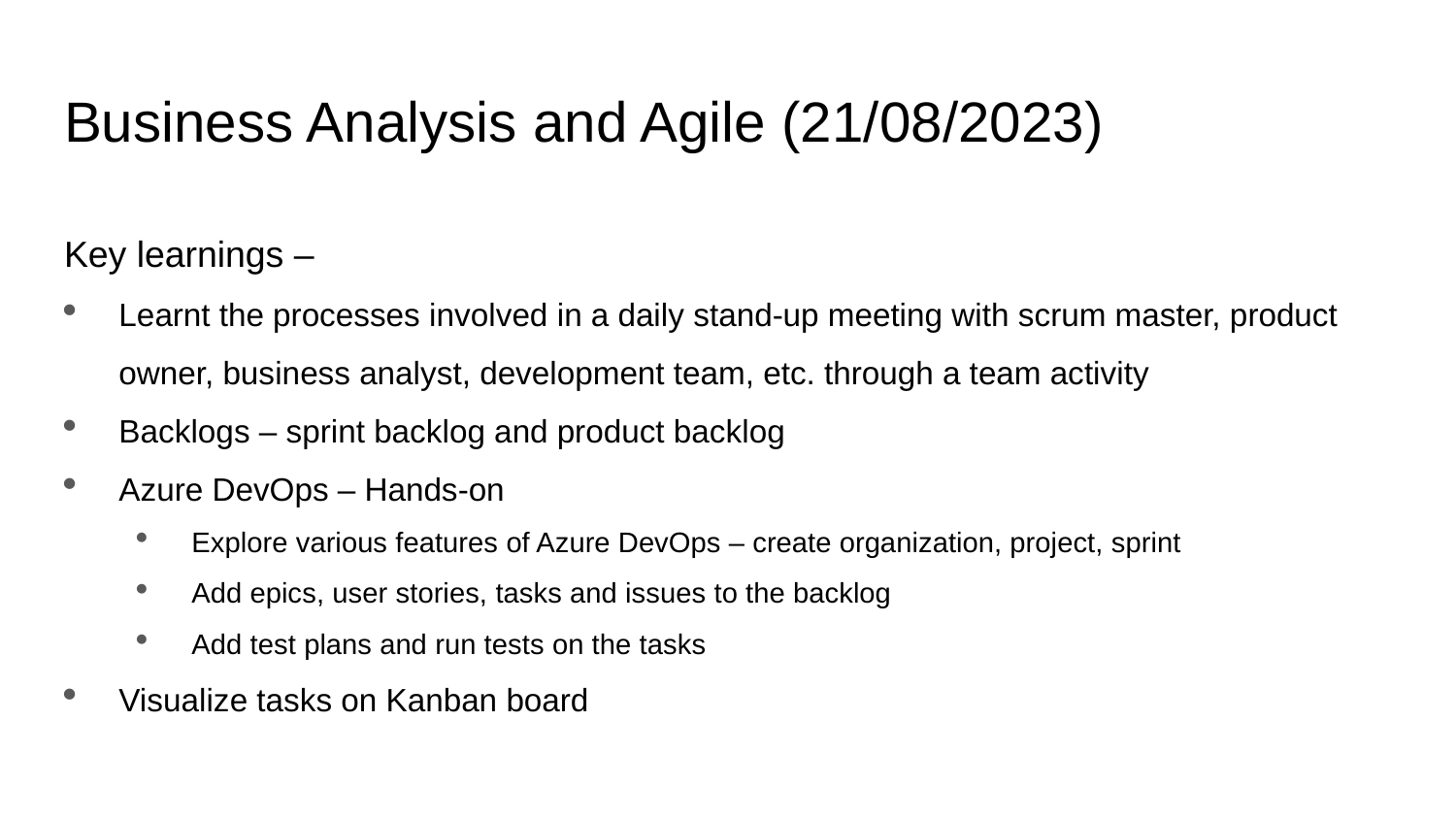

# Business Analysis and Agile (21/08/2023)
Key learnings –
Learnt the processes involved in a daily stand-up meeting with scrum master, product owner, business analyst, development team, etc. through a team activity
Backlogs – sprint backlog and product backlog
Azure DevOps – Hands-on
Explore various features of Azure DevOps – create organization, project, sprint
Add epics, user stories, tasks and issues to the backlog
Add test plans and run tests on the tasks
Visualize tasks on Kanban board